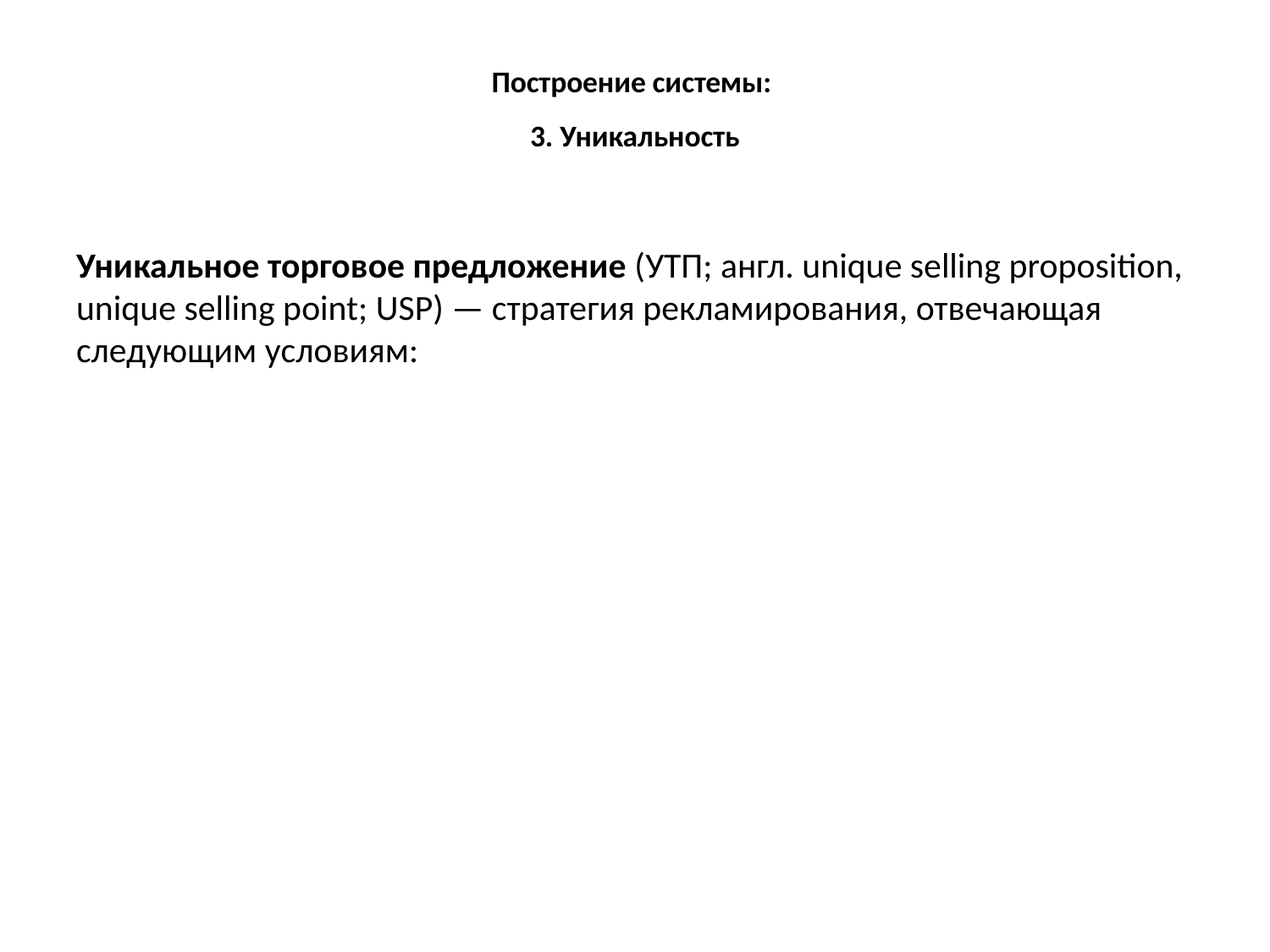

# Построение системы: 3. Уникальность
Уникальное торговое предложение (УТП; англ. unique selling proposition, unique selling point; USP) — стратегия рекламирования, отвечающая следующим условиям: